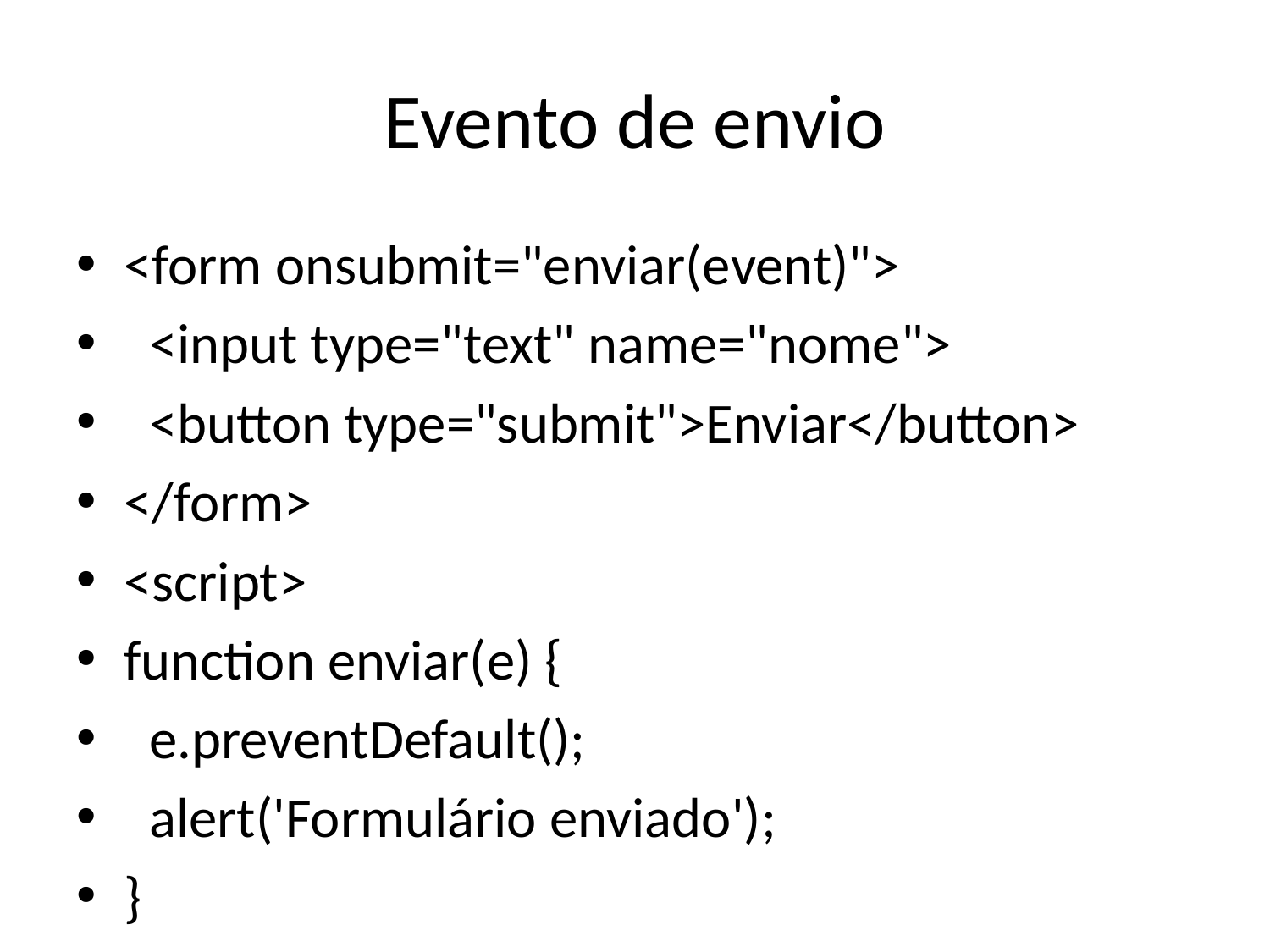

# Evento de envio
<form onsubmit="enviar(event)">
  <input type="text" name="nome">
  <button type="submit">Enviar</button>
</form>
<script>
function enviar(e) {
  e.preventDefault();
  alert('Formulário enviado');
}
</script>